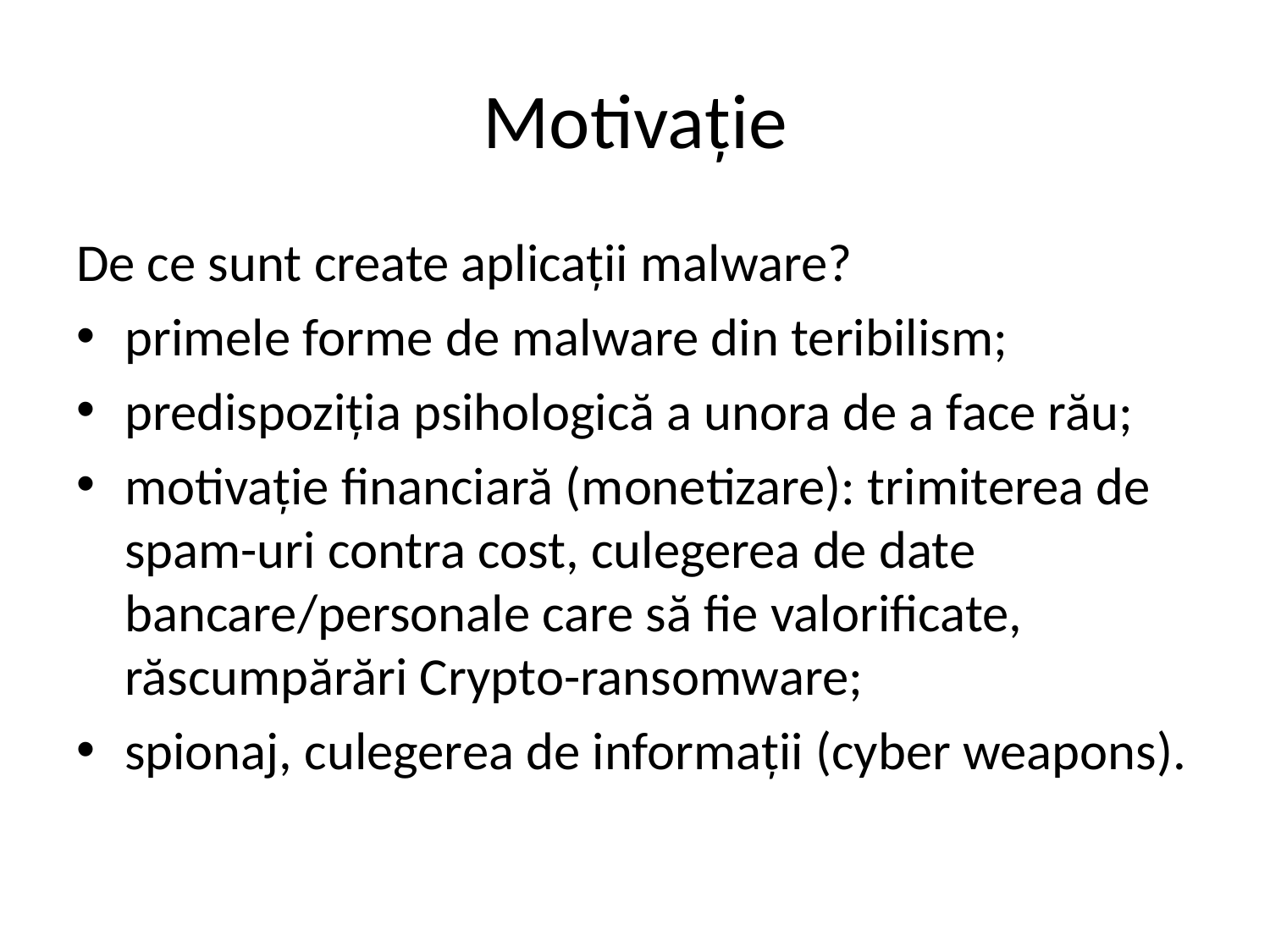

# Motivație
De ce sunt create aplicații malware?
primele forme de malware din teribilism;
predispoziția psihologică a unora de a face rău;
motivație financiară (monetizare): trimiterea de spam-uri contra cost, culegerea de date bancare/personale care să fie valorificate, răscumpărări Crypto-ransomware;
spionaj, culegerea de informații (cyber weapons).